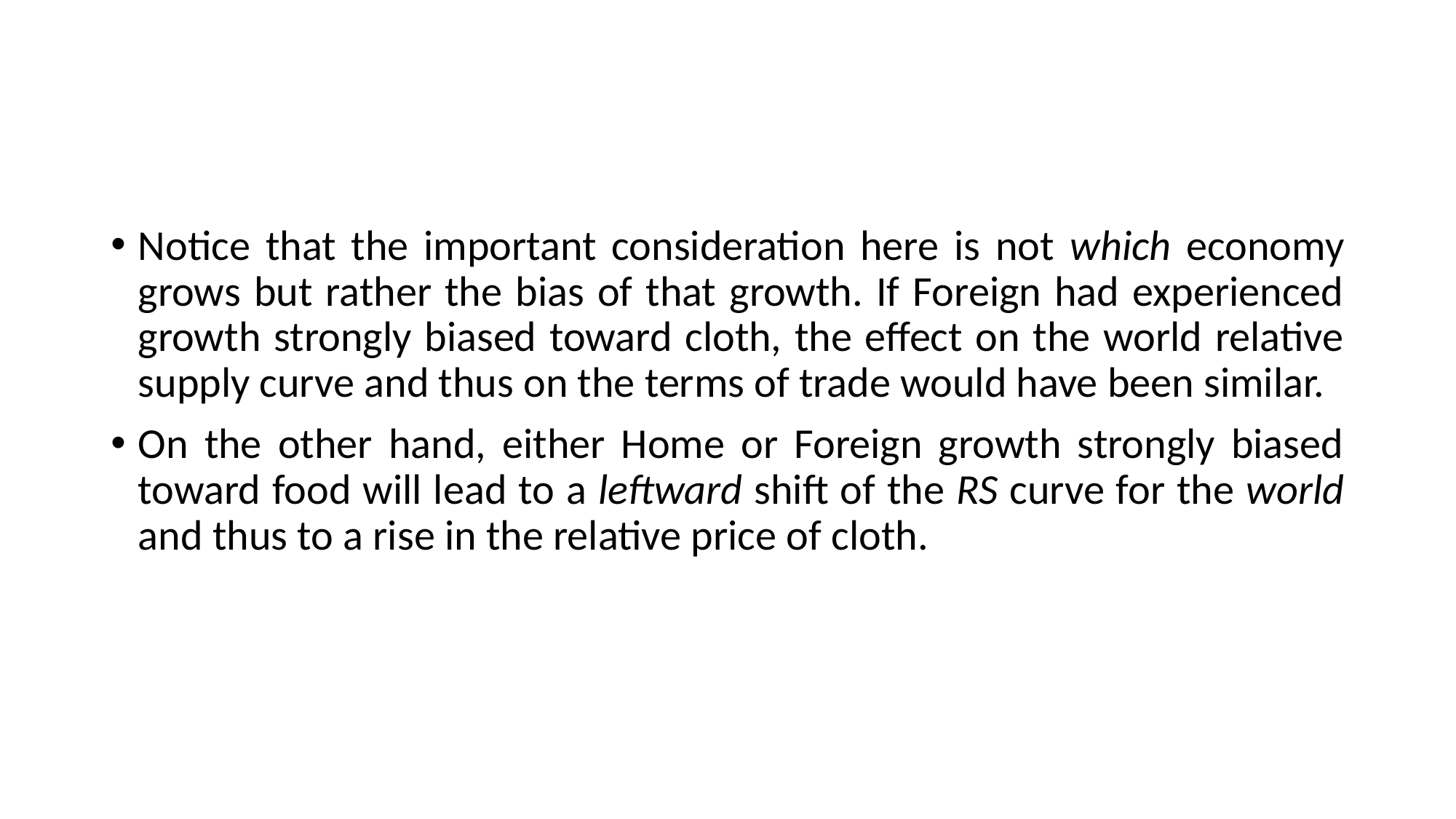

#
Notice that the important consideration here is not which economy grows but rather the bias of that growth. If Foreign had experienced growth strongly biased toward cloth, the effect on the world relative supply curve and thus on the terms of trade would have been similar.
On the other hand, either Home or Foreign growth strongly biased toward food will lead to a leftward shift of the RS curve for the world and thus to a rise in the relative price of cloth.